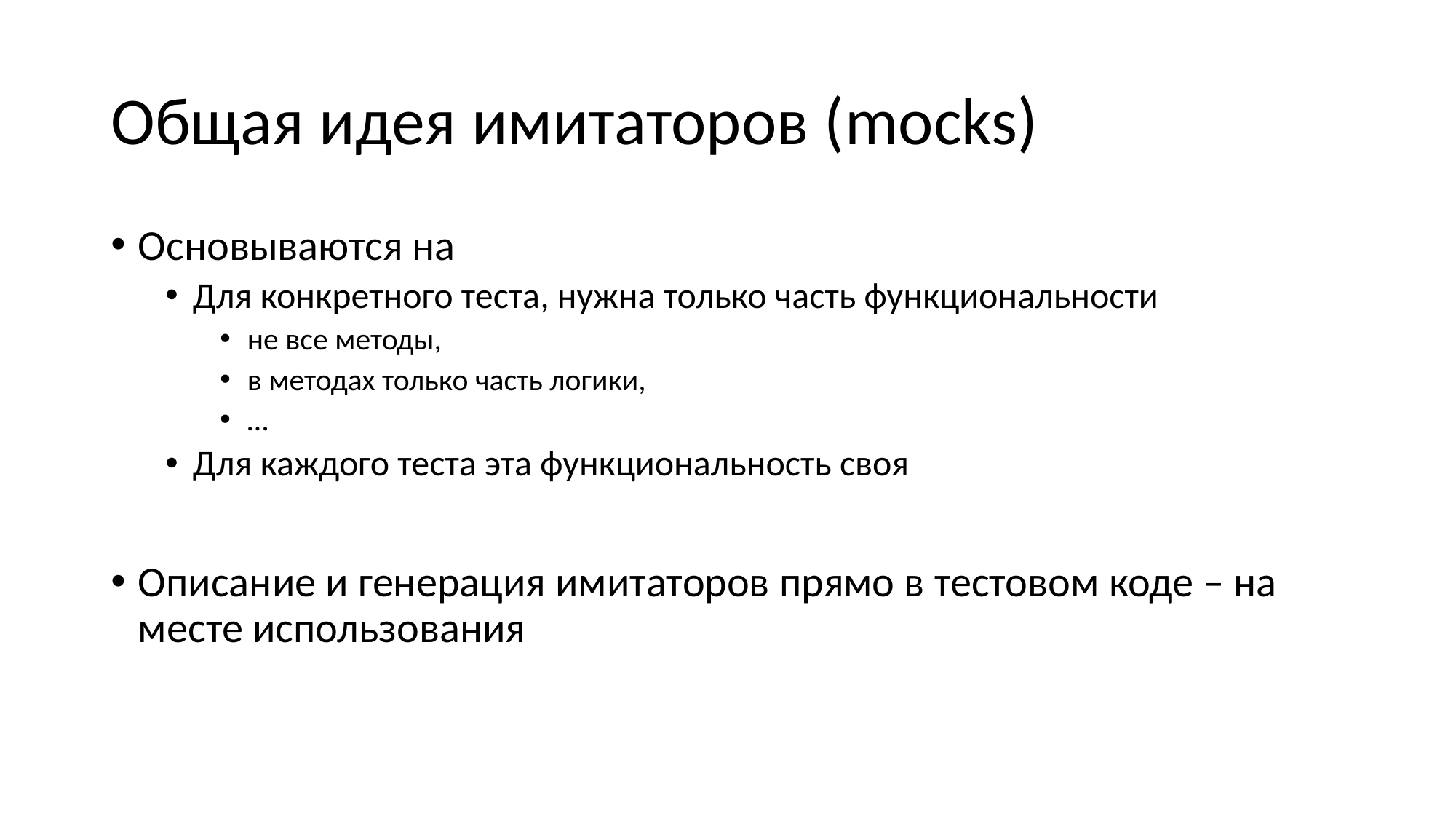

# Общая идея имитаторов (mocks)
Основываются на
Для конкретного теста, нужна только часть функциональности
не все методы,
в методах только часть логики,
…
Для каждого теста эта функциональность своя

Описание и генерация имитаторов прямо в тестовом коде – на месте использования